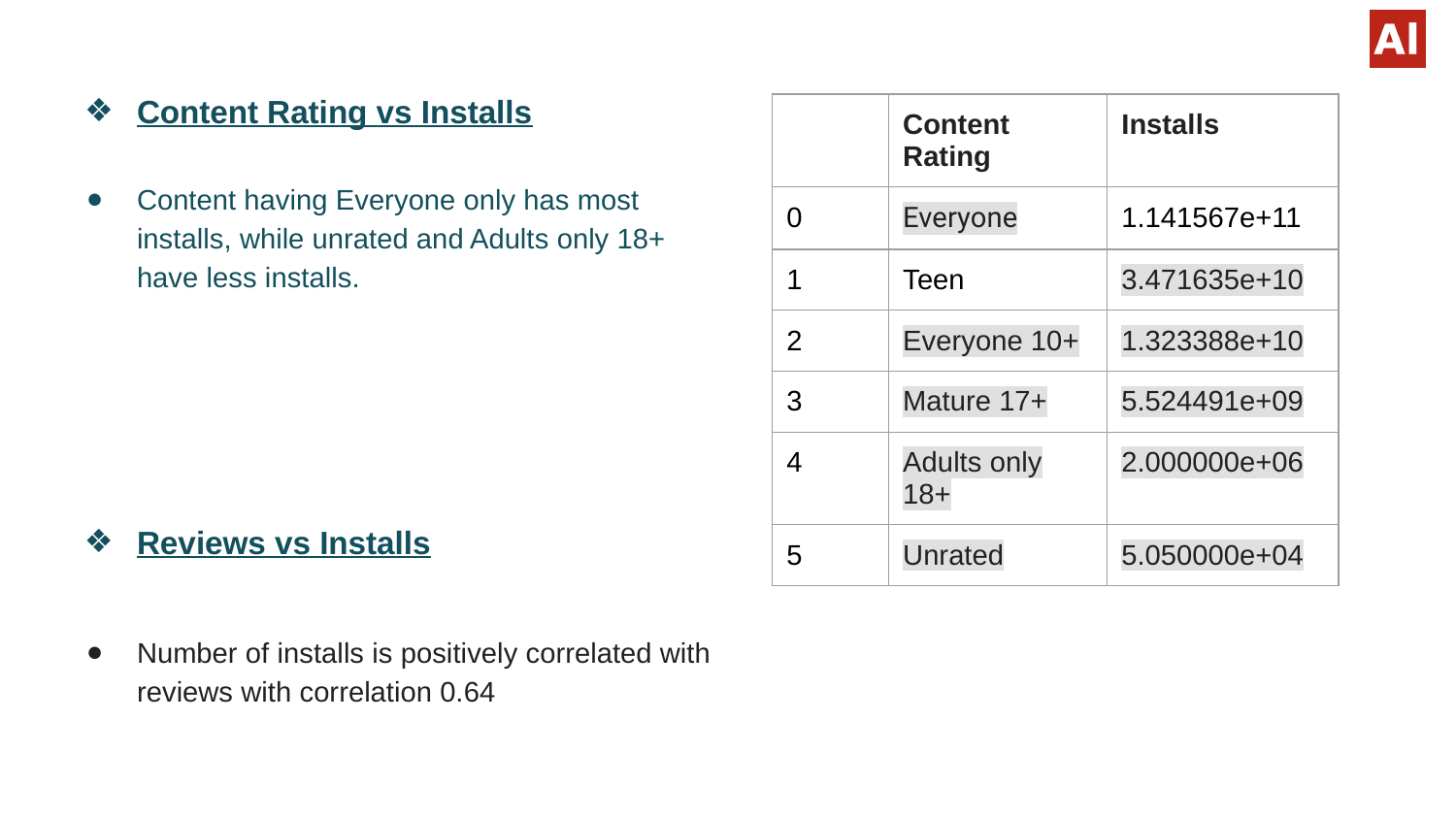

# Content Rating vs Installs
|  | Content Rating | Installs |
| --- | --- | --- |
| 0 | Everyone | 1.141567e+11 |
| 1 | Teen | 3.471635e+10 |
| 2 | Everyone 10+ | 1.323388e+10 |
| 3 | Mature 17+ | 5.524491e+09 |
| 4 | Adults only 18+ | 2.000000e+06 |
| 5 | Unrated | 5.050000e+04 |
Content having Everyone only has most installs, while unrated and Adults only 18+ have less installs.

Reviews vs Installs

Number of installs is positively correlated with reviews with correlation 0.64